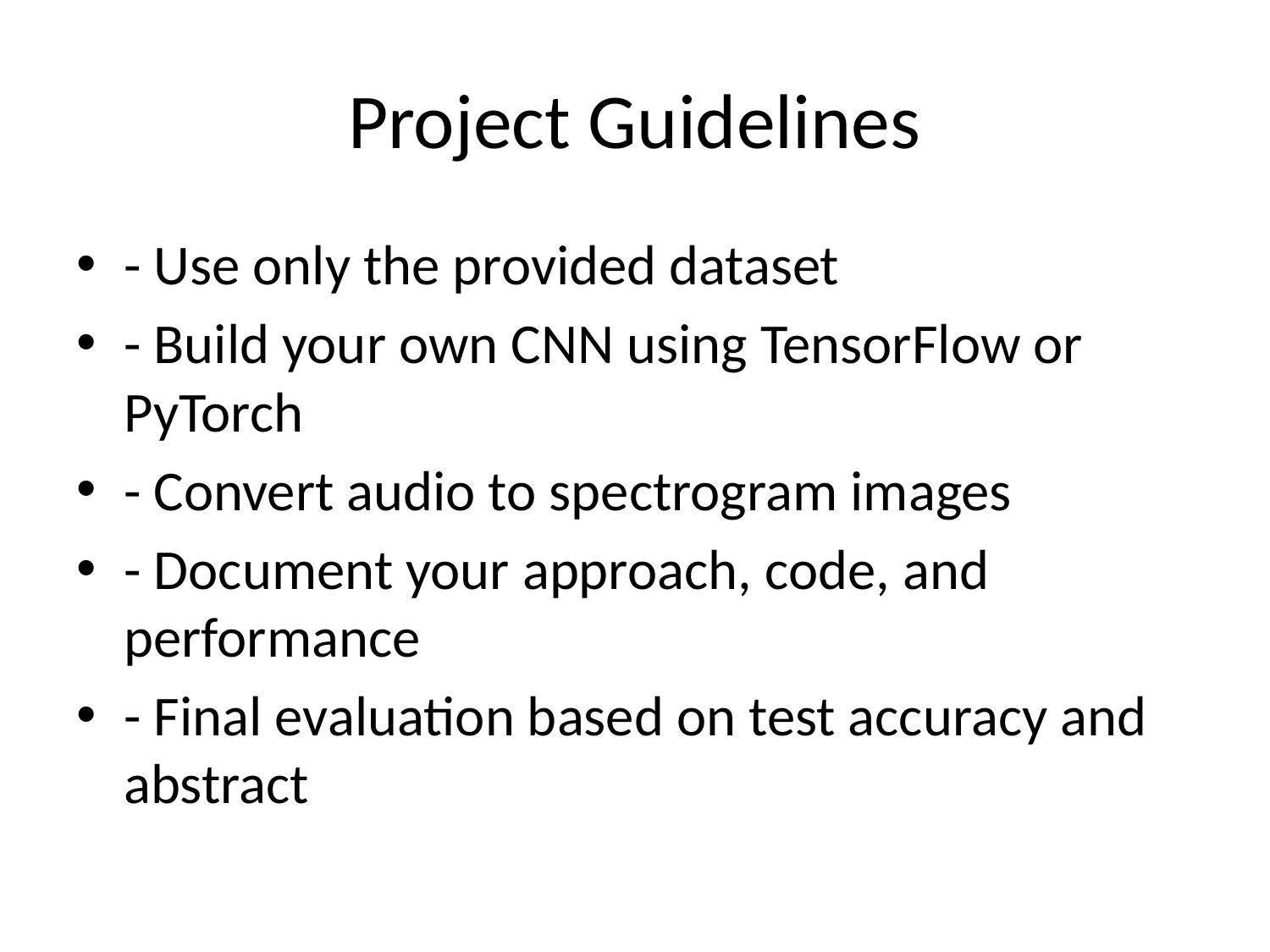

# Project Guidelines
- Use only the provided dataset
- Build your own CNN using TensorFlow or PyTorch
- Convert audio to spectrogram images
- Document your approach, code, and performance
- Final evaluation based on test accuracy and abstract